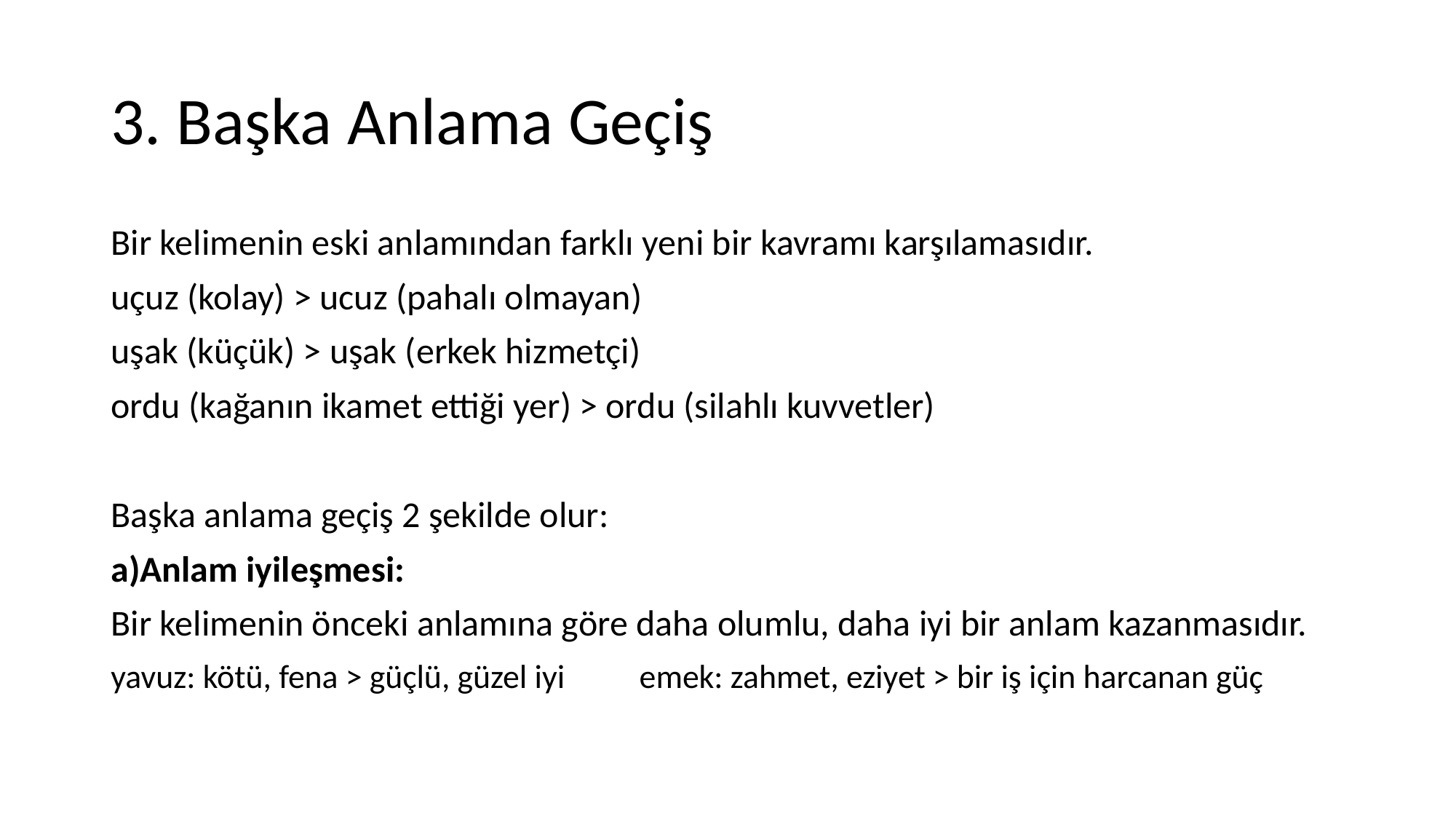

# 3. Başka Anlama Geçiş
Bir kelimenin eski anlamından farklı yeni bir kavramı karşılamasıdır.
uçuz (kolay) > ucuz (pahalı olmayan)
uşak (küçük) > uşak (erkek hizmetçi)
ordu (kağanın ikamet ettiği yer) > ordu (silahlı kuvvetler)

Başka anlama geçiş 2 şekilde olur:
a)Anlam iyileşmesi:
Bir kelimenin önceki anlamına göre daha olumlu, daha iyi bir anlam kazanmasıdır.
yavuz: kötü, fena > güçlü, güzel iyi          emek: zahmet, eziyet > bir iş için harcanan güç